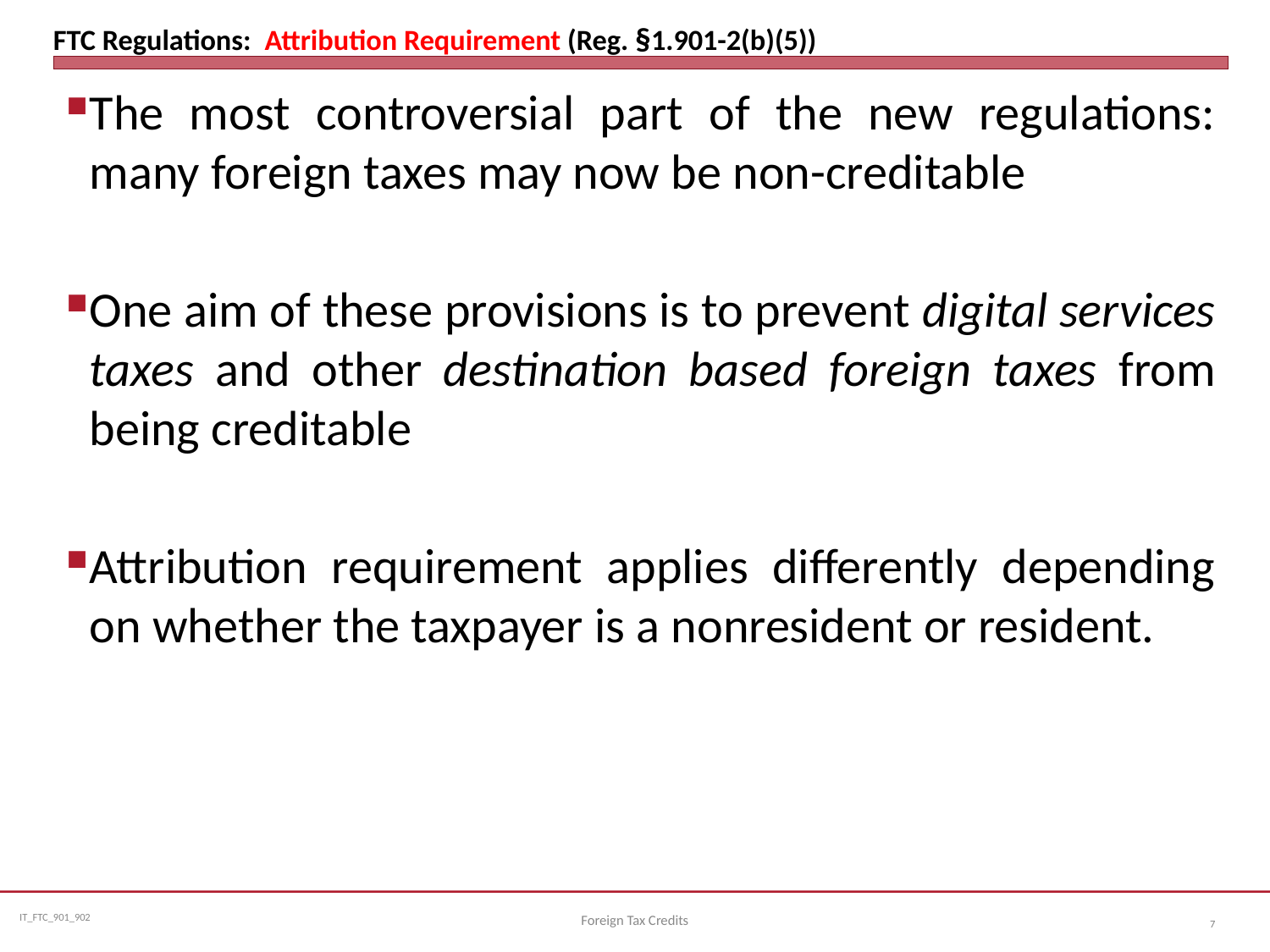

# FTC Regulations:  Attribution Requirement (Reg. §1.901-2(b)(5))
The most controversial part of the new regulations: many foreign taxes may now be non-creditable

One aim of these provisions is to prevent digital services taxes and other destination based foreign taxes from being creditable

Attribution requirement applies differently depending on whether the taxpayer is a nonresident or resident.
Foreign Tax Credits
7